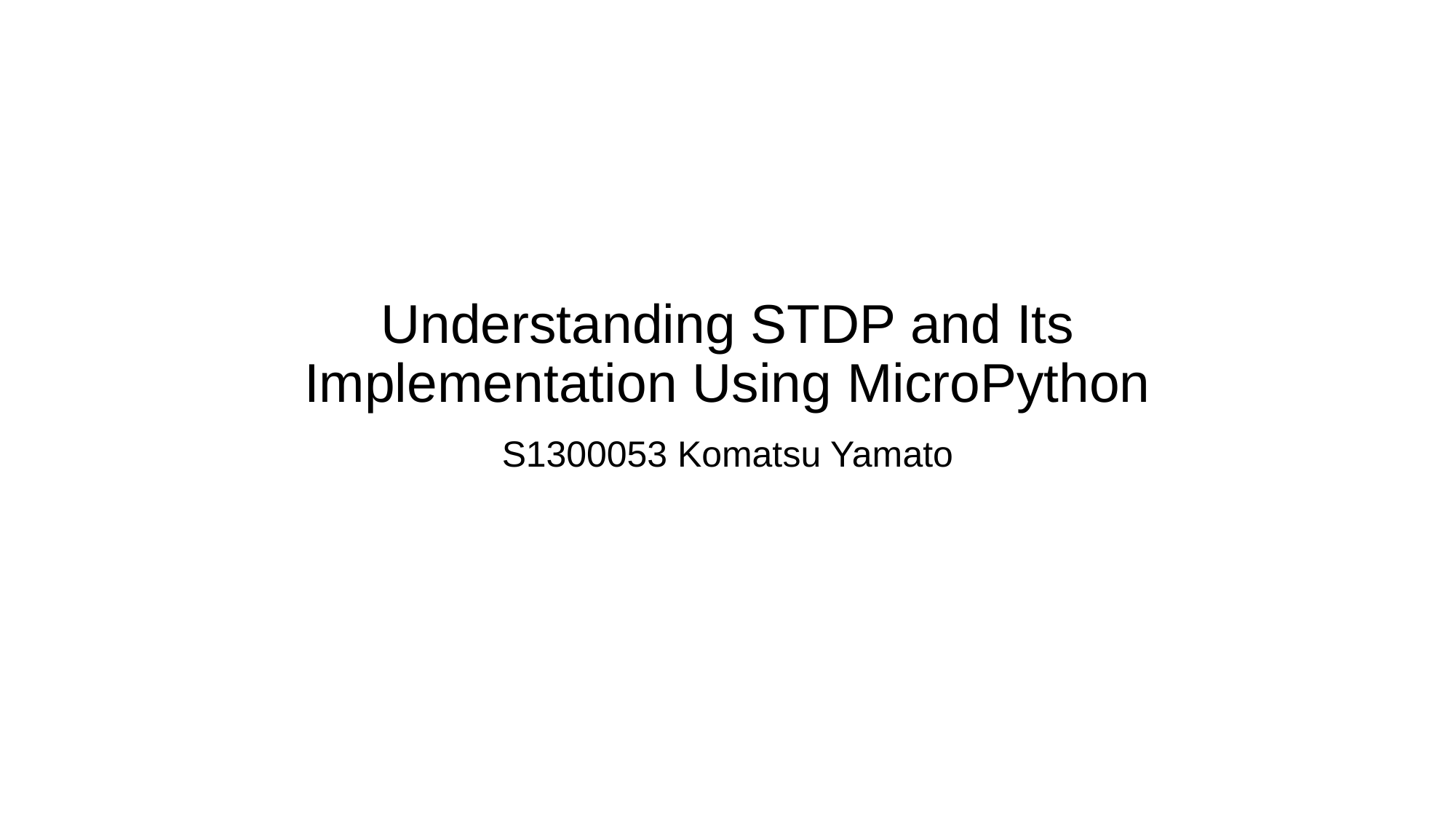

# Understanding STDP and Its Implementation Using MicroPython
S1300053 Komatsu Yamato